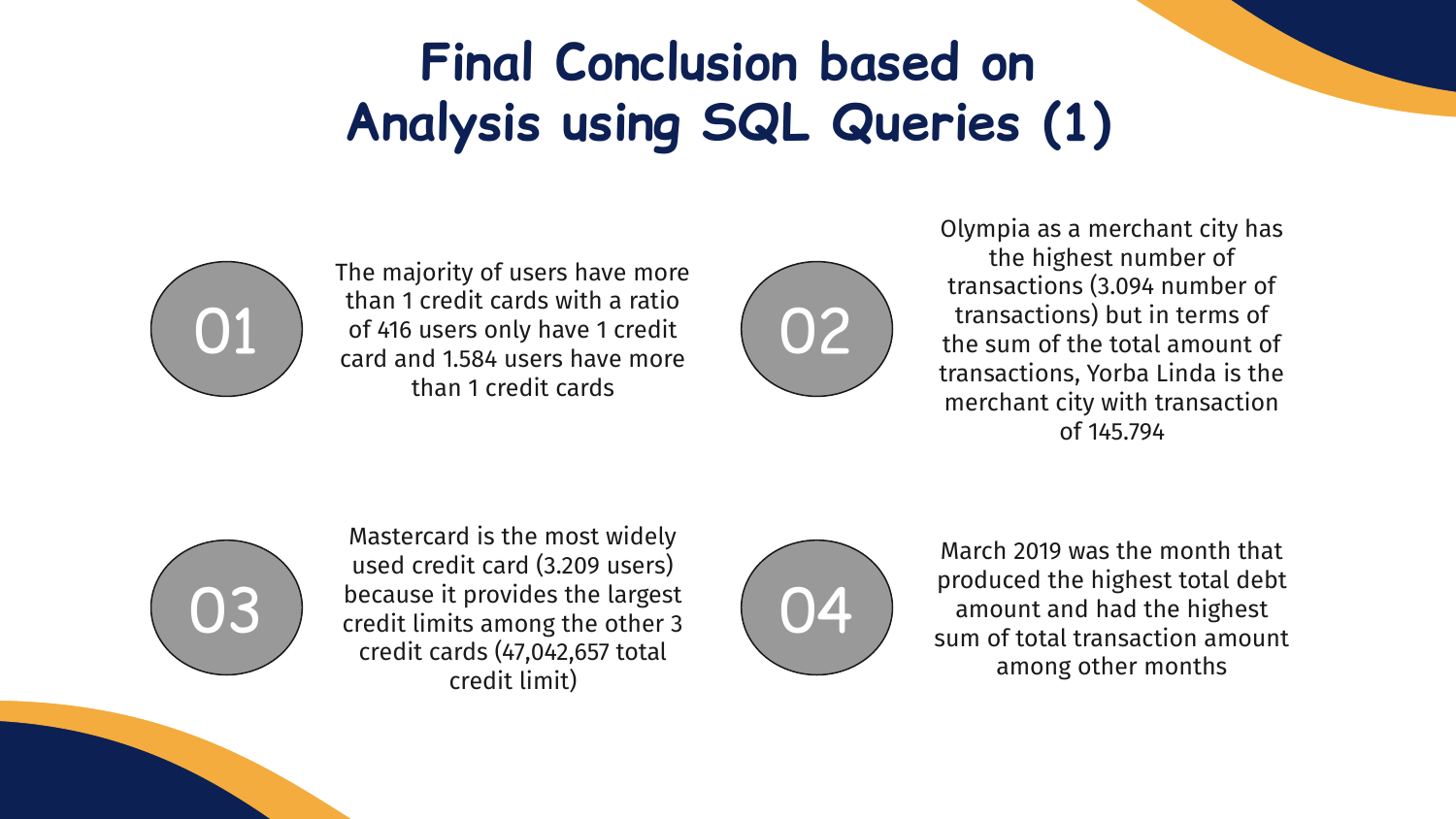

# Final Conclusion based on Analysis using SQL Queries (1)
Olympia as a merchant city has the highest number of transactions (3.094 number of transactions) but in terms of the sum of the total amount of transactions, Yorba Linda is the merchant city with transaction of 145.794
The majority of users have more than 1 credit cards with a ratio of 416 users only have 1 credit card and 1.584 users have more than 1 credit cards
01
02
Mastercard is the most widely used credit card (3.209 users) because it provides the largest credit limits among the other 3 credit cards (47,042,657 total credit limit)
March 2019 was the month that produced the highest total debt amount and had the highest sum of total transaction amount among other months
03
04